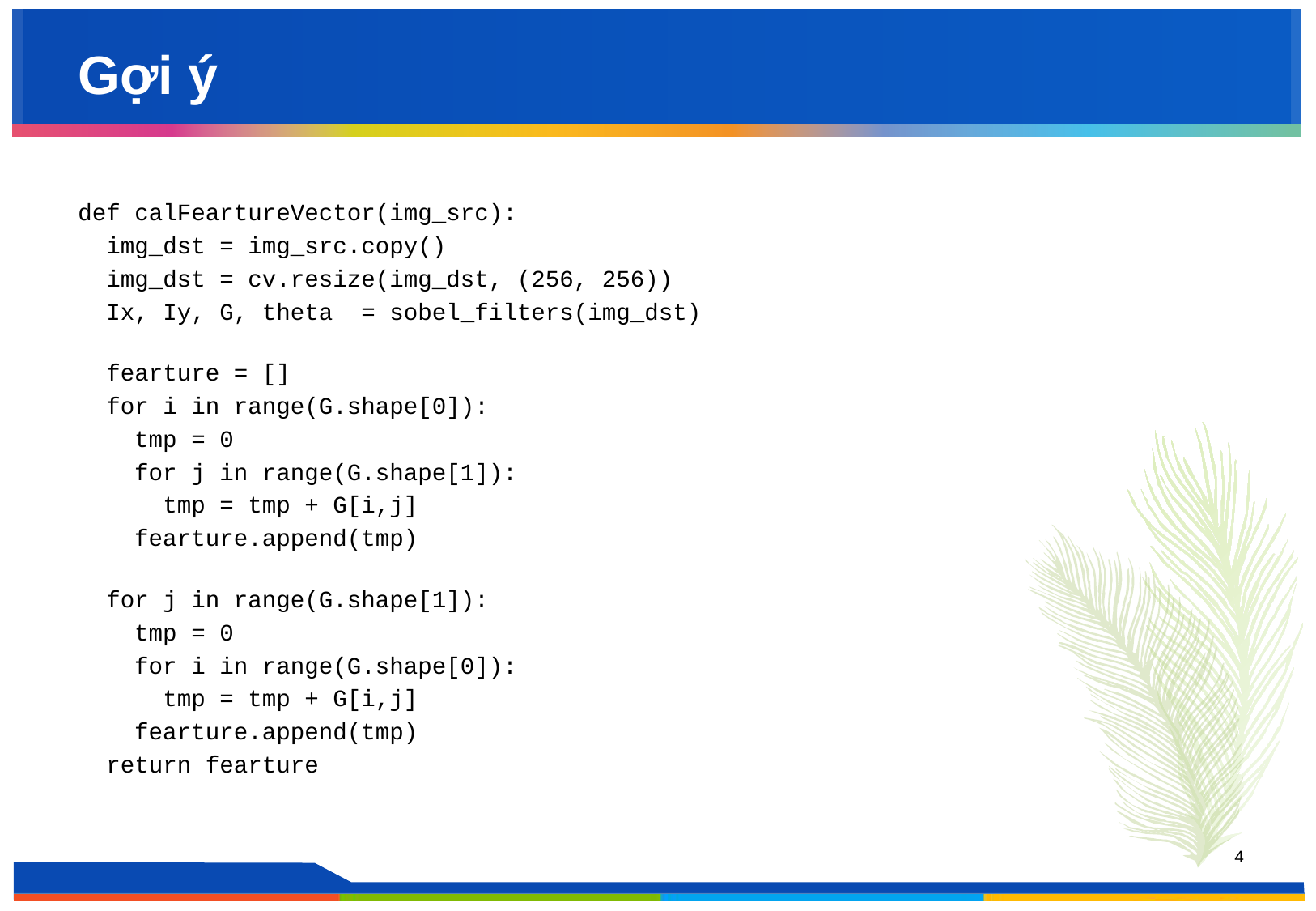

# Gợi ý
def calFeartureVector(img_src):
  img_dst = img_src.copy()
  img_dst = cv.resize(img_dst, (256, 256))
  Ix, Iy, G, theta  = sobel_filters(img_dst)
  fearture = []
  for i in range(G.shape[0]):
    tmp = 0
    for j in range(G.shape[1]):
      tmp = tmp + G[i,j]
    fearture.append(tmp)
  for j in range(G.shape[1]):
    tmp = 0
    for i in range(G.shape[0]):
      tmp = tmp + G[i,j]
    fearture.append(tmp)
  return fearture
4